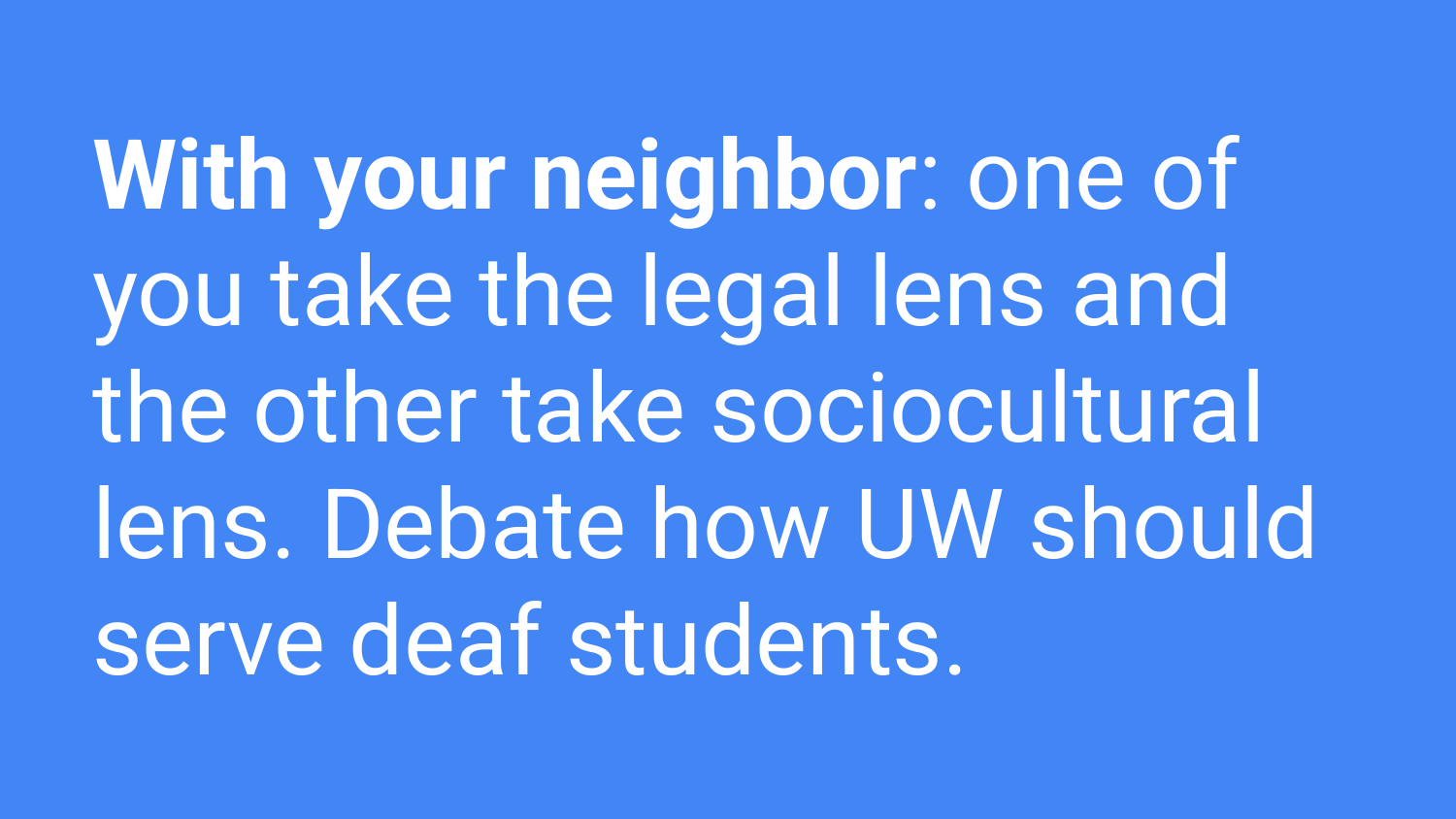

# With your neighbor: one of you take the legal lens and the other take sociocultural lens. Debate how UW should serve deaf students.